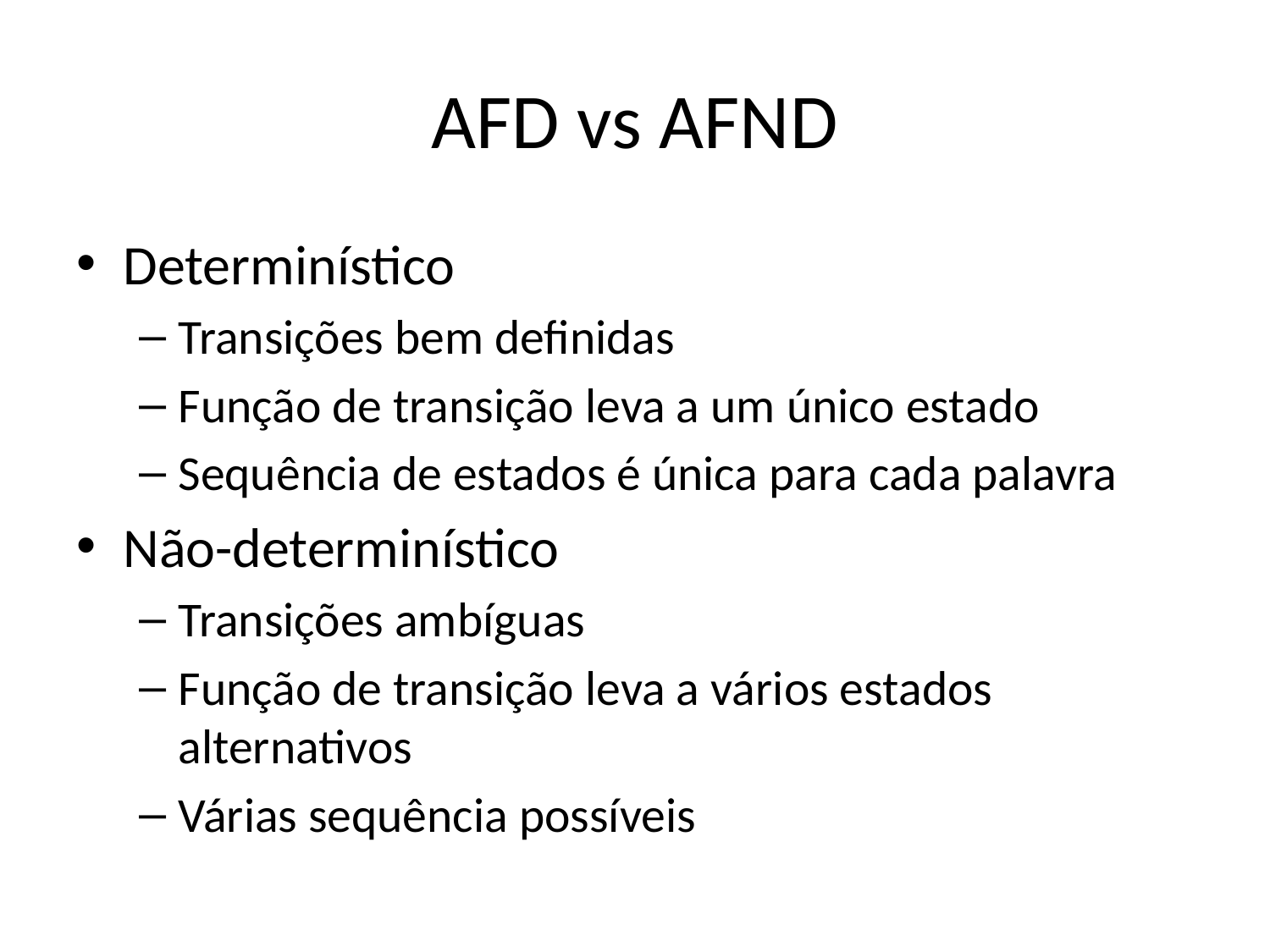

# AFD vs AFND
Determinístico
Transições bem definidas
Função de transição leva a um único estado
Sequência de estados é única para cada palavra
Não-determinístico
Transições ambíguas
Função de transição leva a vários estados alternativos
Várias sequência possíveis